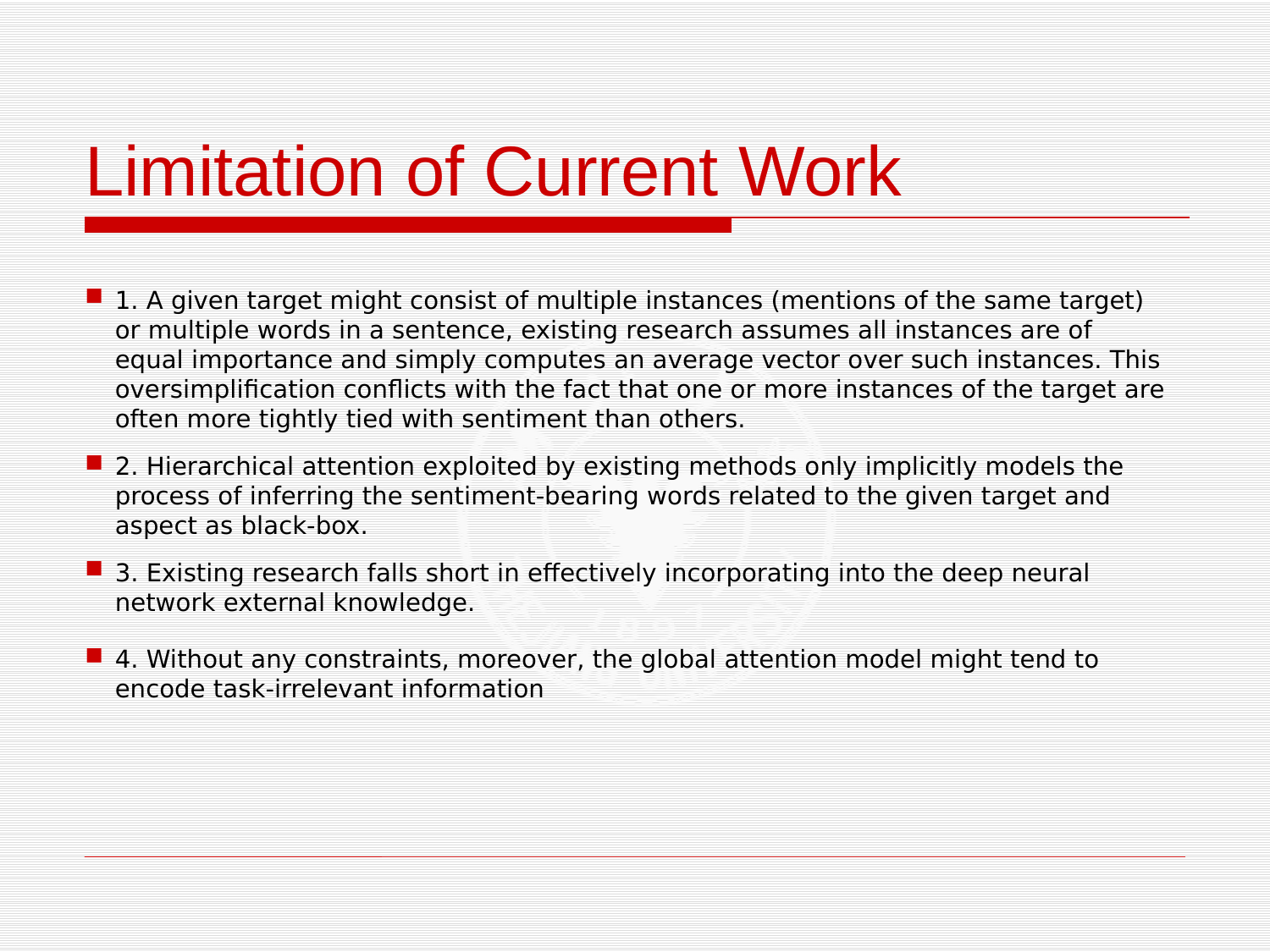

# Limitation of Current Work
1. A given target might consist of multiple instances (mentions of the same target) or multiple words in a sentence, existing research assumes all instances are of equal importance and simply computes an average vector over such instances. This oversimplification conflicts with the fact that one or more instances of the target are often more tightly tied with sentiment than others.
2. Hierarchical attention exploited by existing methods only implicitly models the process of inferring the sentiment-bearing words related to the given target and aspect as black-box.
3. Existing research falls short in effectively incorporating into the deep neural network external knowledge.
4. Without any constraints, moreover, the global attention model might tend to encode task-irrelevant information